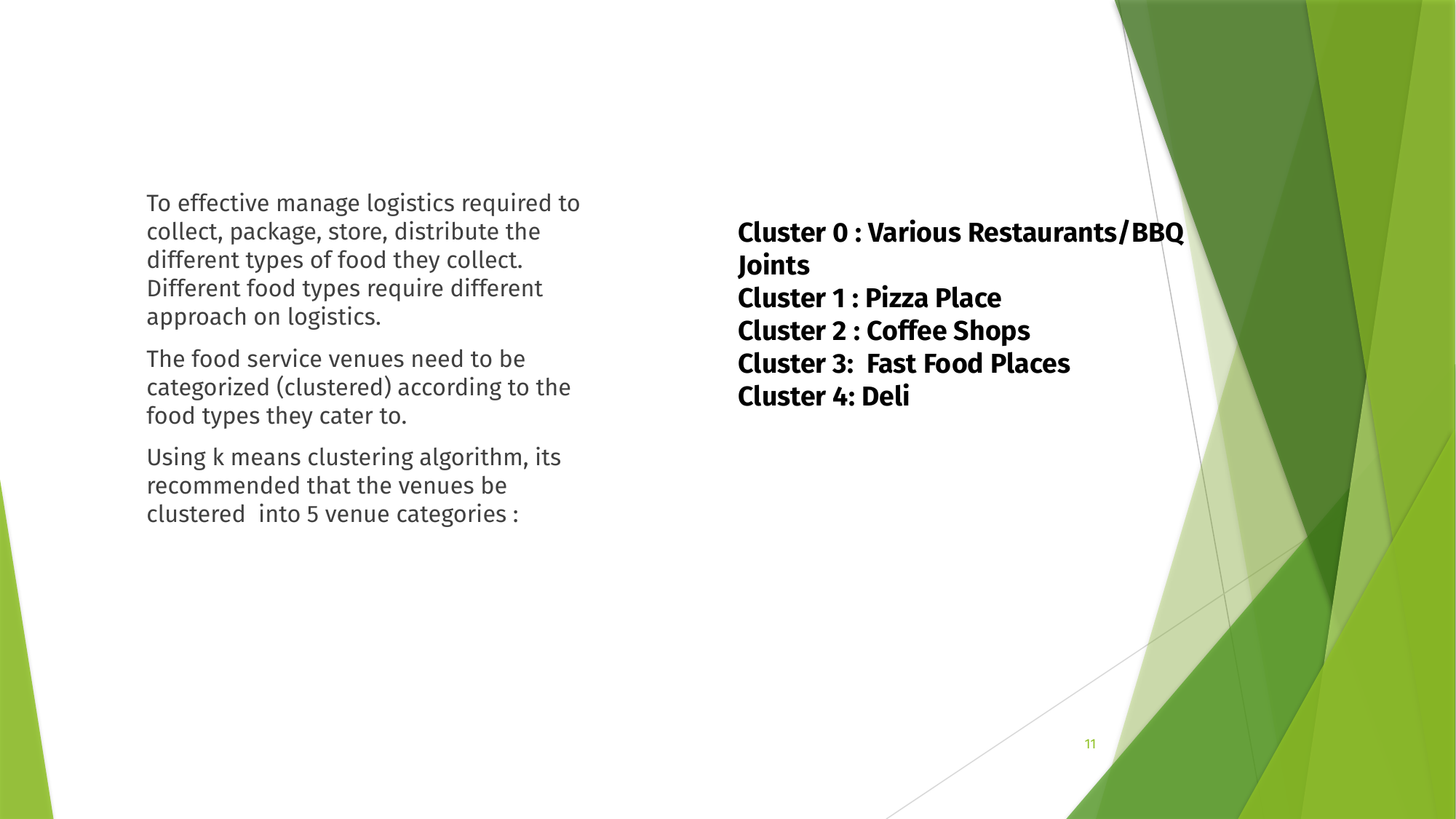

To effective manage logistics required to collect, package, store, distribute the different types of food they collect.  Different food types require different approach on logistics.
The food service venues need to be categorized (clustered) according to the food types they cater to.
Using k means clustering algorithm, its recommended that the venues be clustered  into 5 venue categories :

Cluster 0 : Various Restaurants/BBQ Joints
Cluster 1 : Pizza Place
Cluster 2 : Coffee Shops
Cluster 3:  Fast Food Places
Cluster 4: Deli
11